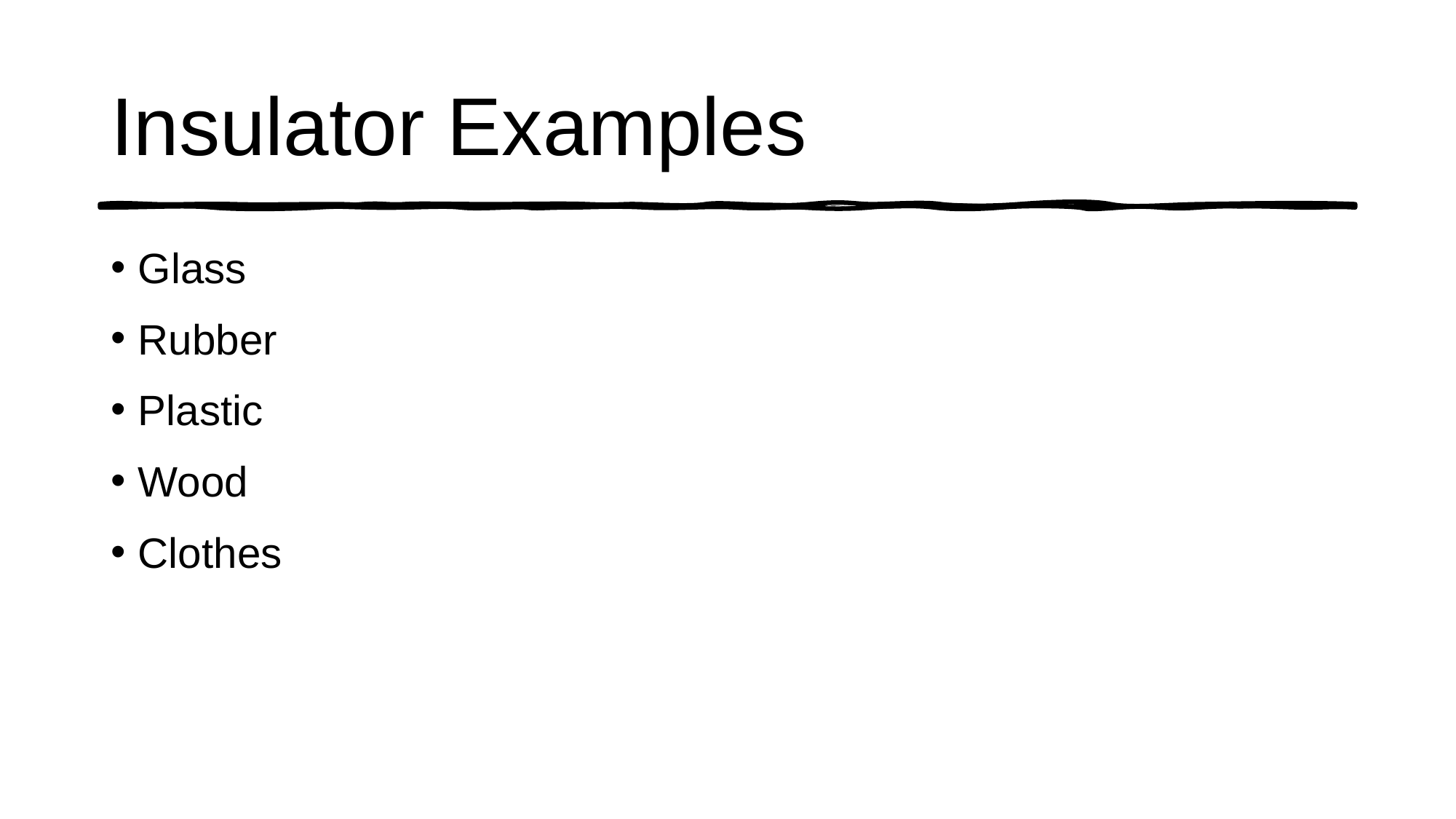

# Insulator Examples
Glass
Rubber
Plastic
Wood
Clothes